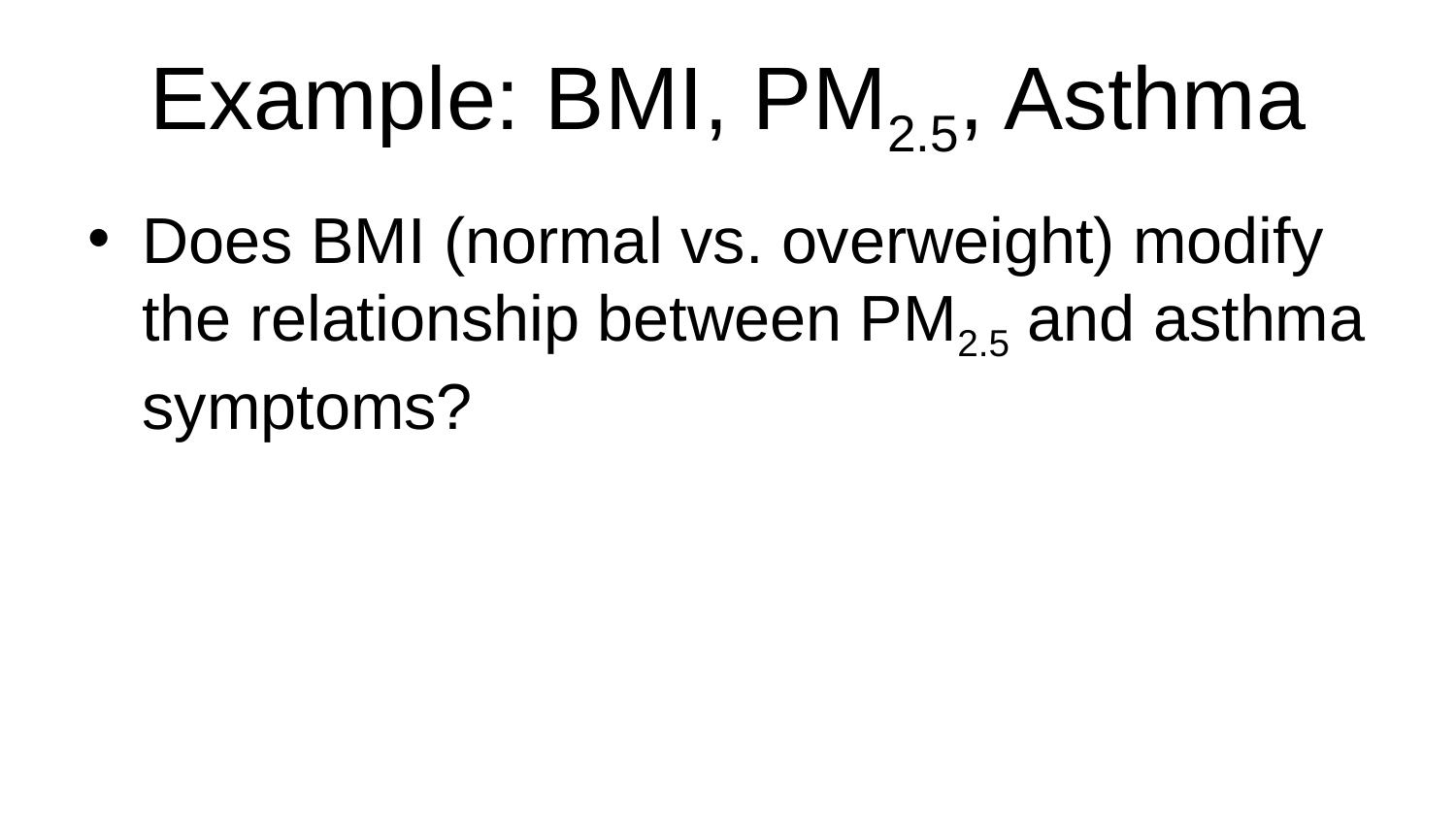

# Example: BMI, PM2.5, Asthma
Does BMI (normal vs. overweight) modify the relationship between PM2.5 and asthma symptoms?